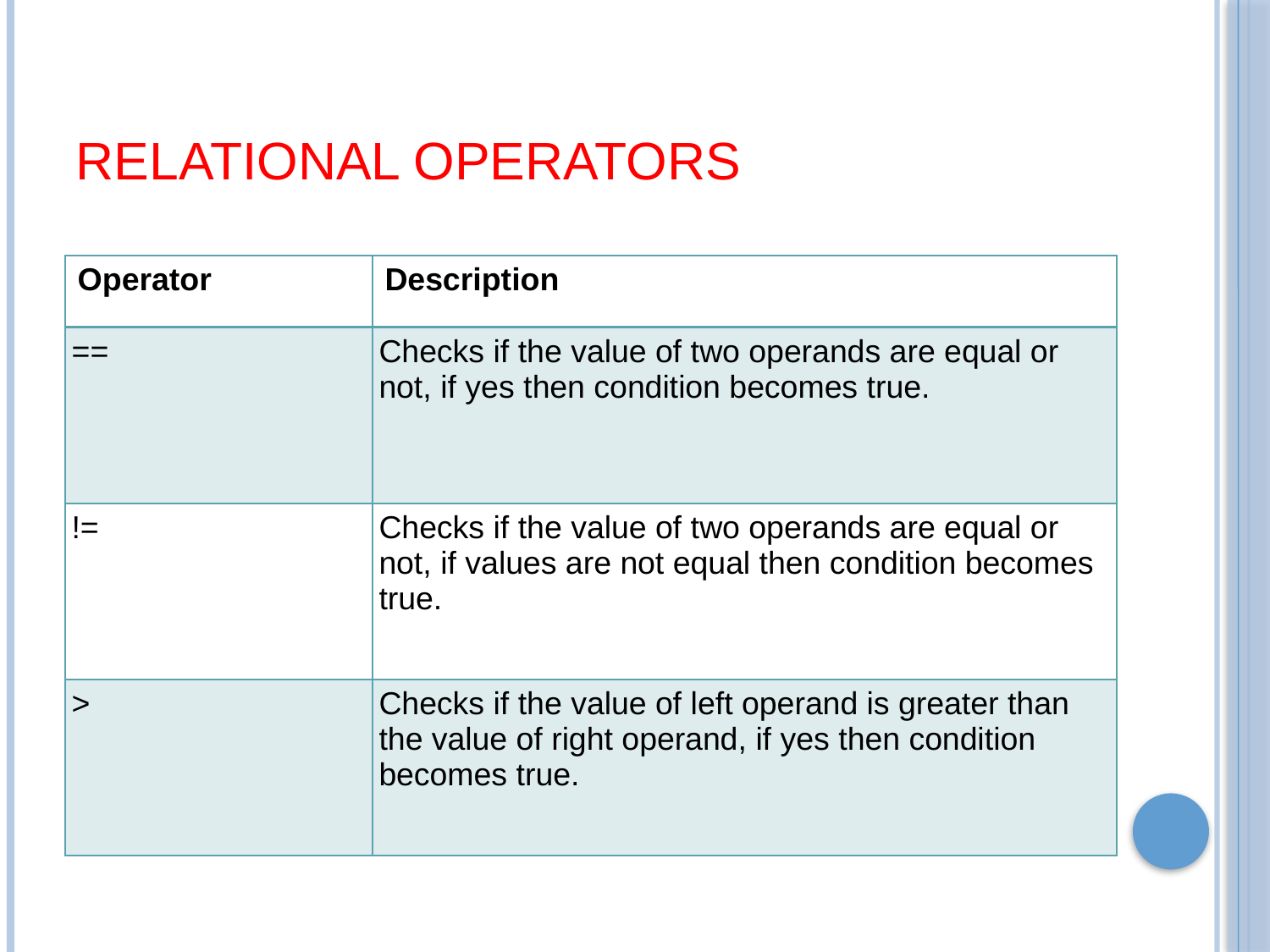

# Relational Operators
| Operator | Description |
| --- | --- |
| == | Checks if the value of two operands are equal or not, if yes then condition becomes true. |
| != | Checks if the value of two operands are equal or not, if values are not equal then condition becomes true. |
| > | Checks if the value of left operand is greater than the value of right operand, if yes then condition becomes true. |